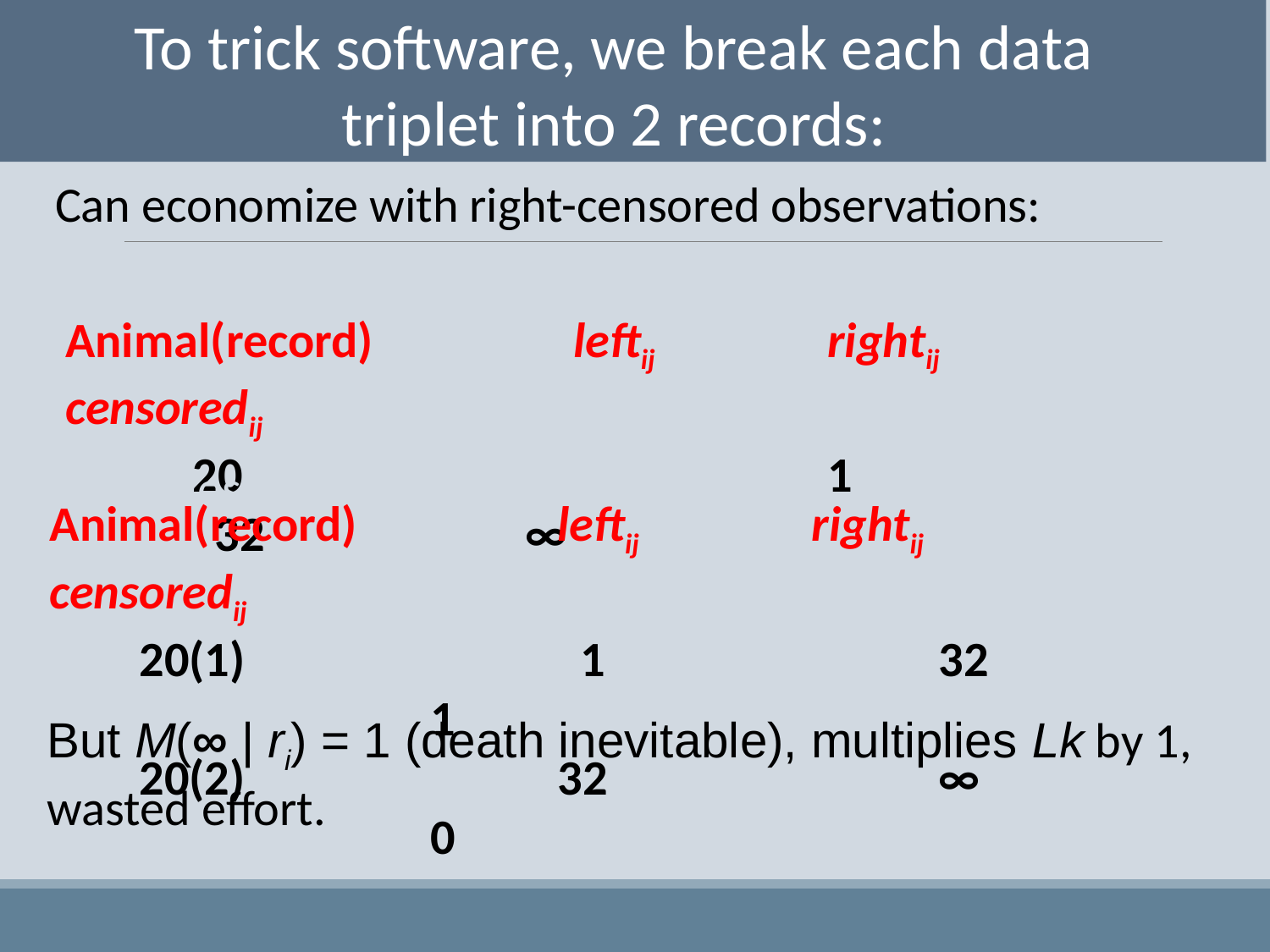

To trick software, we break each data triplet into 2 records:
Can economize with right-censored observations:
Animal(record)		leftij		rightij		censoredij
	20		  			1		   	  32		       ∞
Becomes :
Animal(record)		leftij		rightij		censoredij
        20(1)		 	  1		     	32				1
        20(2)			32		 	∞ 				0
But M(∞ | ri) = 1 (death inevitable), multiplies Lk by 1, wasted effort.